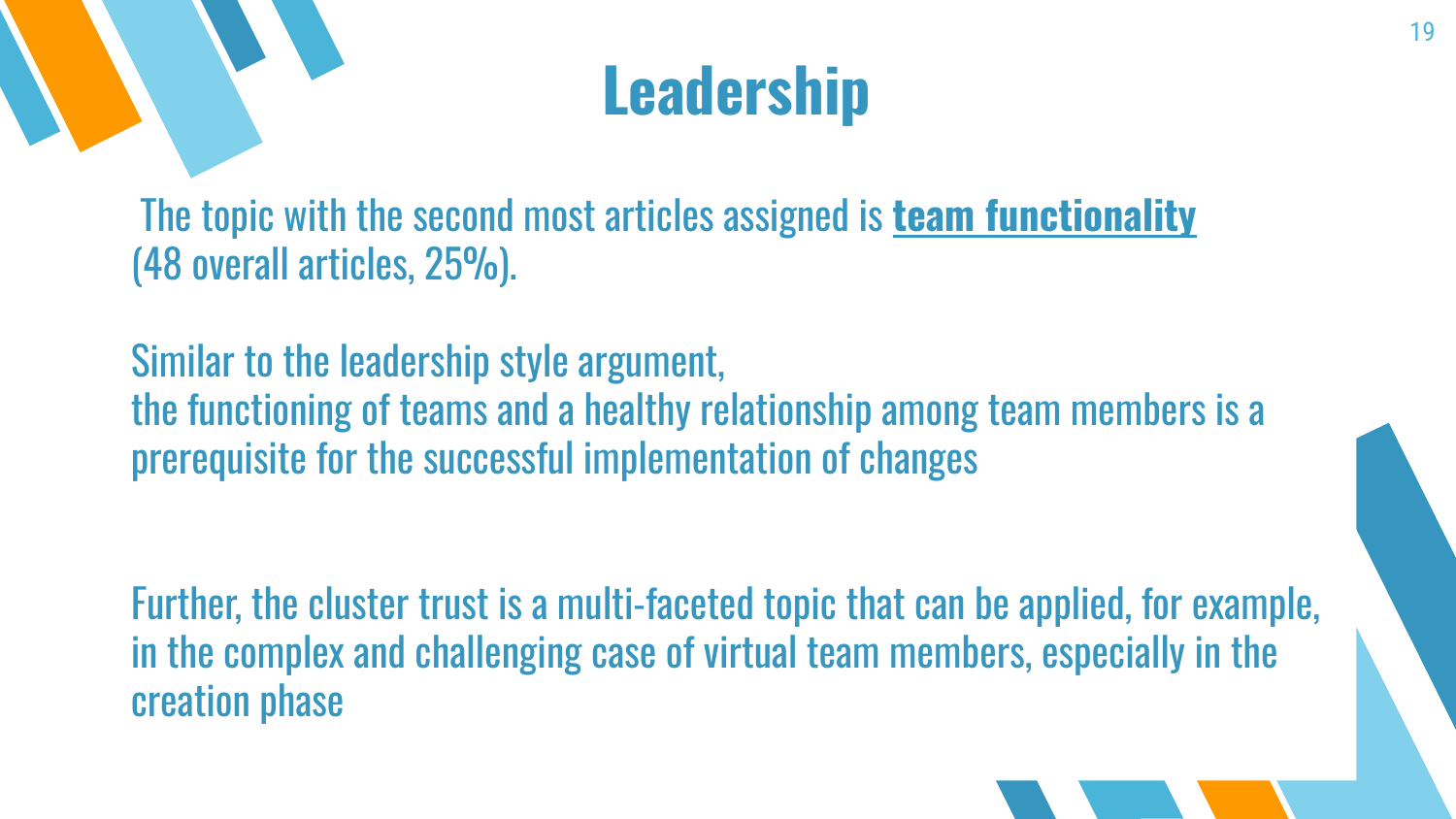

19
# Leadership
 The topic with the second most articles assigned is team functionality
(48 overall articles, 25%).

Similar to the leadership style argument,
the functioning of teams and a healthy relationship among team members is a prerequisite for the successful implementation of changes

Further, the cluster trust is a multi-faceted topic that can be applied, for example, in the complex and challenging case of virtual team members, especially in the creation phase